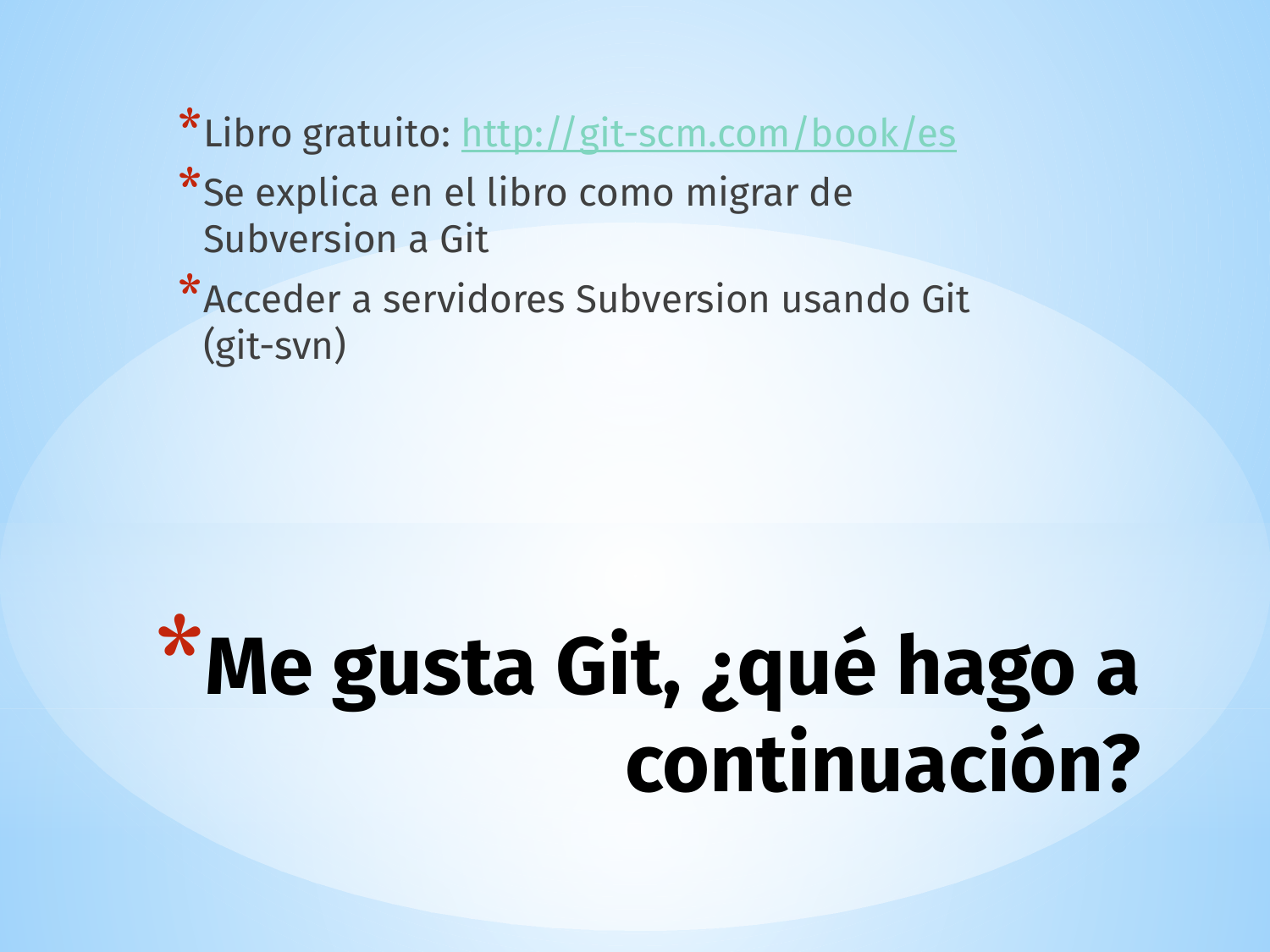

Libro gratuito: http://git-scm.com/book/es
Se explica en el libro como migrar de Subversion a Git
Acceder a servidores Subversion usando Git (git-svn)
# Me gusta Git, ¿qué hago a continuación?